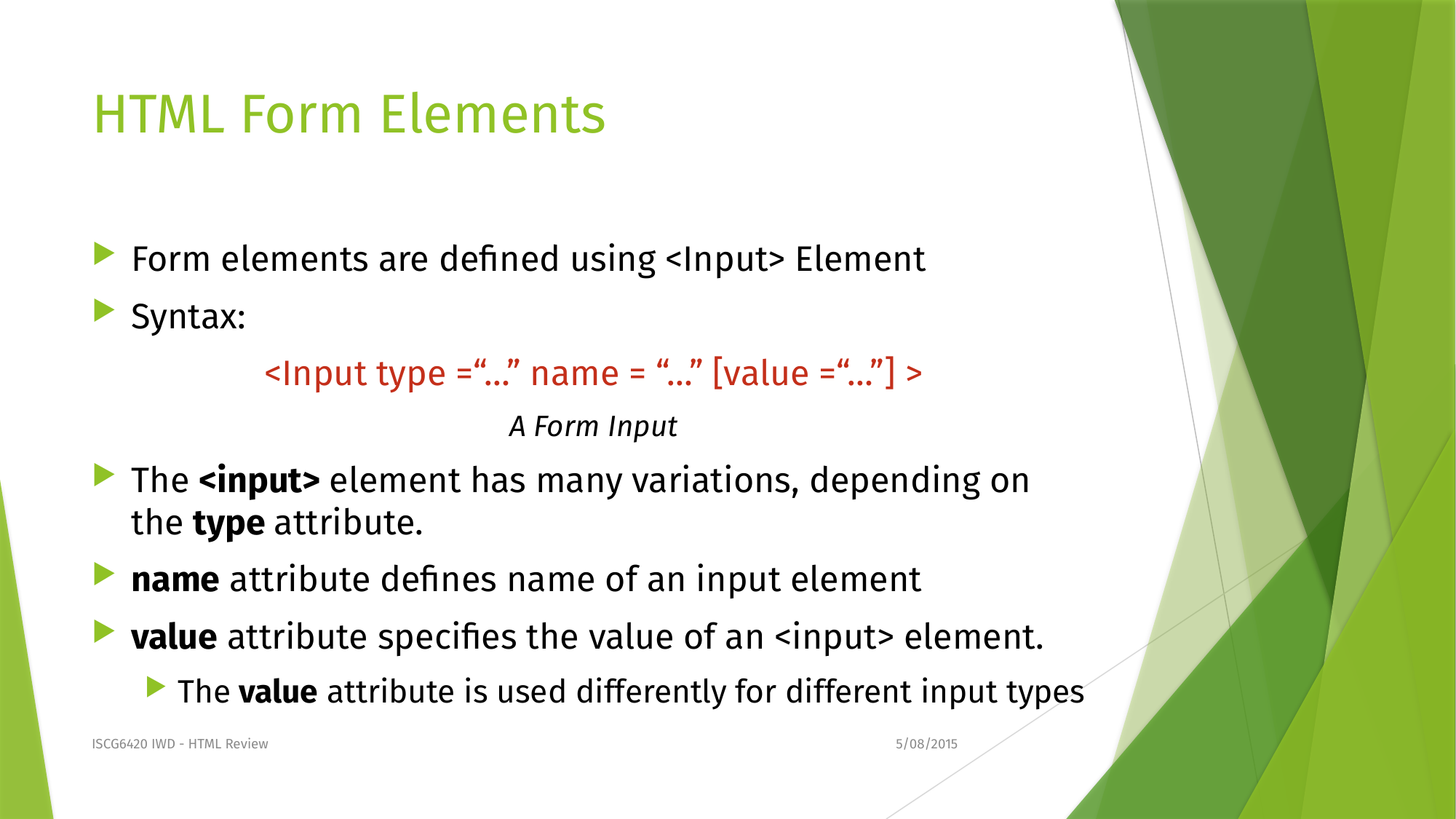

# HTML Form Elements
Form elements are defined using <Input> Element
Syntax:
<Input type =“…” name = “…” [value =“…”] >
A Form Input
The <input> element has many variations, depending on the type attribute.
name attribute defines name of an input element
value attribute specifies the value of an <input> element.
The value attribute is used differently for different input types

ISCG6420 IWD - HTML Review
5/08/2015